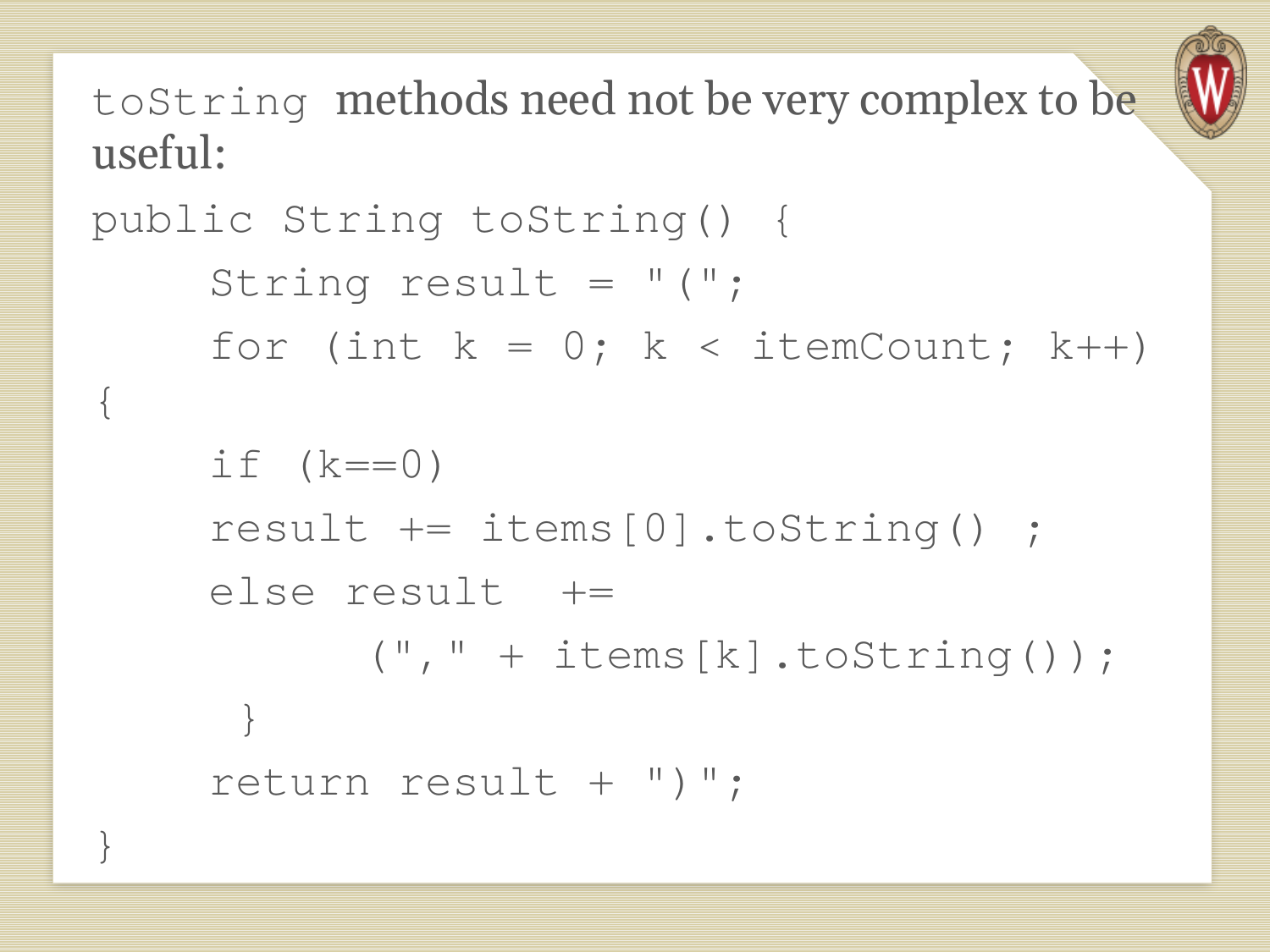

toString methods need not be very complex to be useful:
public String toString() {
	String result = "(";
	for (int k = 0; k < itemCount; k++) {
		if (k==0)
			result += items[0].toString() ;
		else result  +=
          ("," + items[k].toString());
	 }
		return result + ")";
}